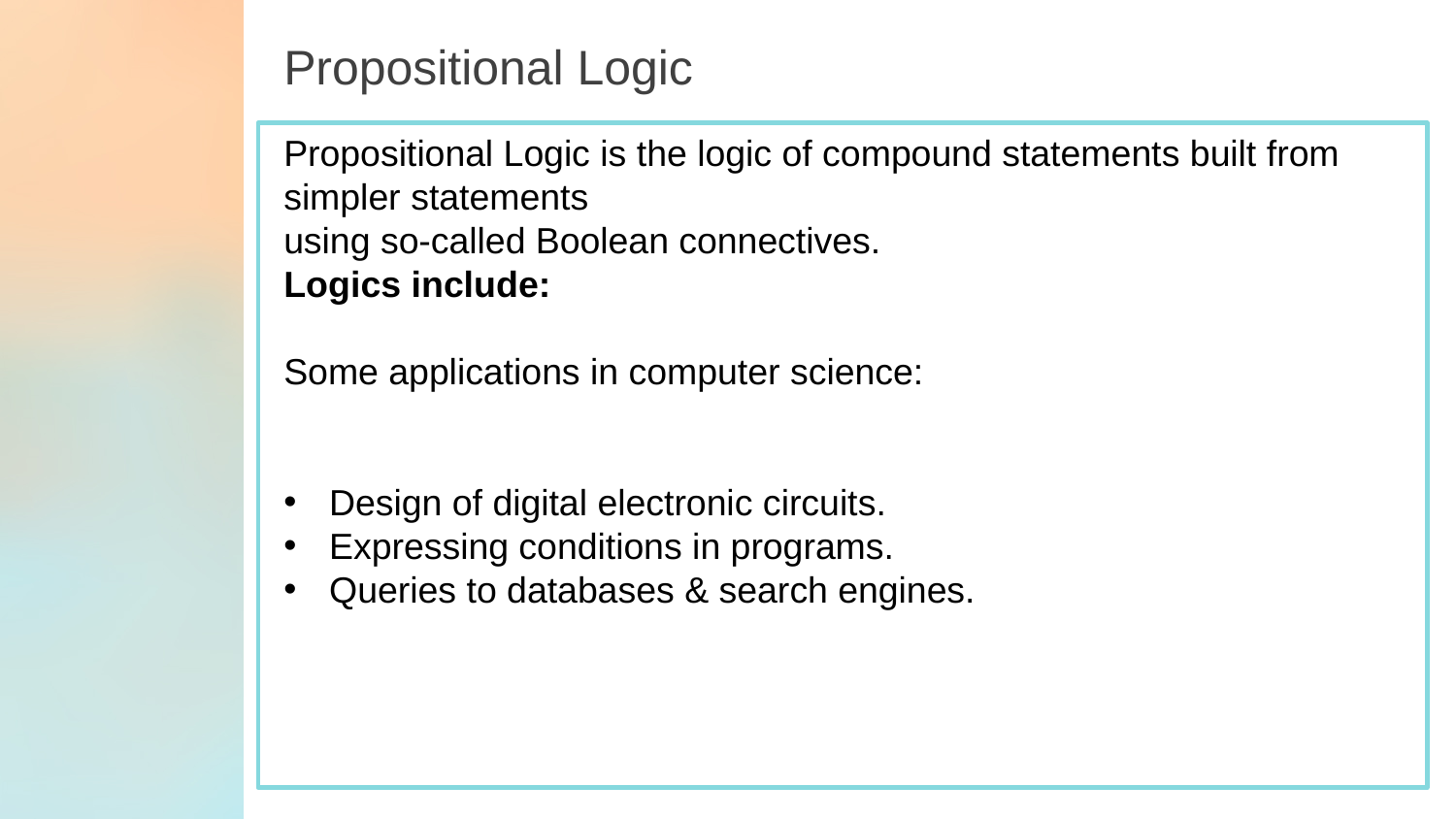

Propositional Logic

Propositional Logic is the logic of compound statements built from simpler statements
using so-called Boolean connectives.
Logics include:

Some applications in computer science:

Design of digital electronic circuits.
Expressing conditions in programs.
Queries to databases & search engines.